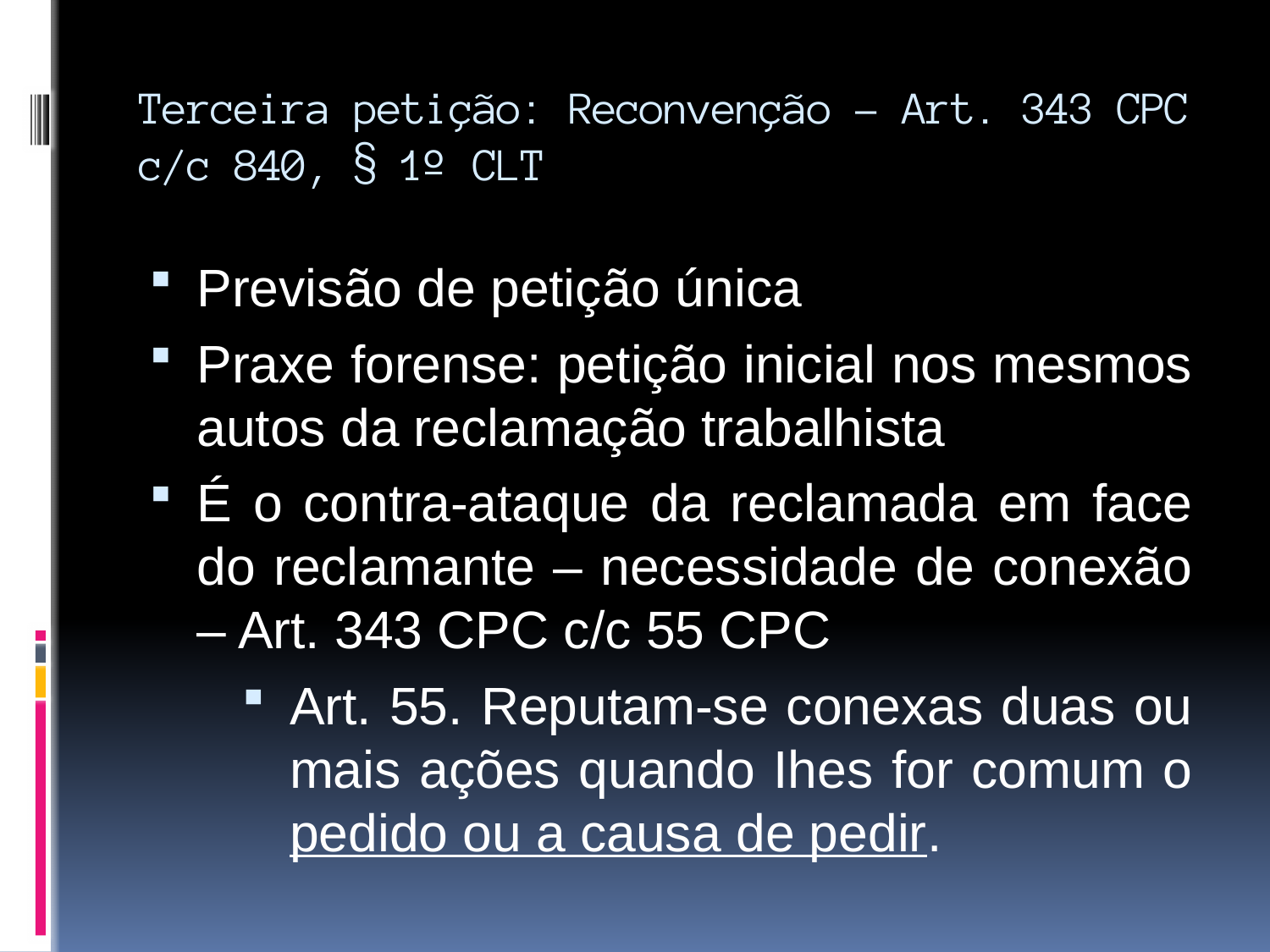

# Terceira petição: Reconvenção - Art. 343 CPC c/c 840, § 1º CLT
Previsão de petição única
Praxe forense: petição inicial nos mesmos autos da reclamação trabalhista
É o contra-ataque da reclamada em face do reclamante – necessidade de conexão – Art. 343 CPC c/c 55 CPC
Art. 55. Reputam-se conexas duas ou mais ações quando Ihes for comum o pedido ou a causa de pedir.